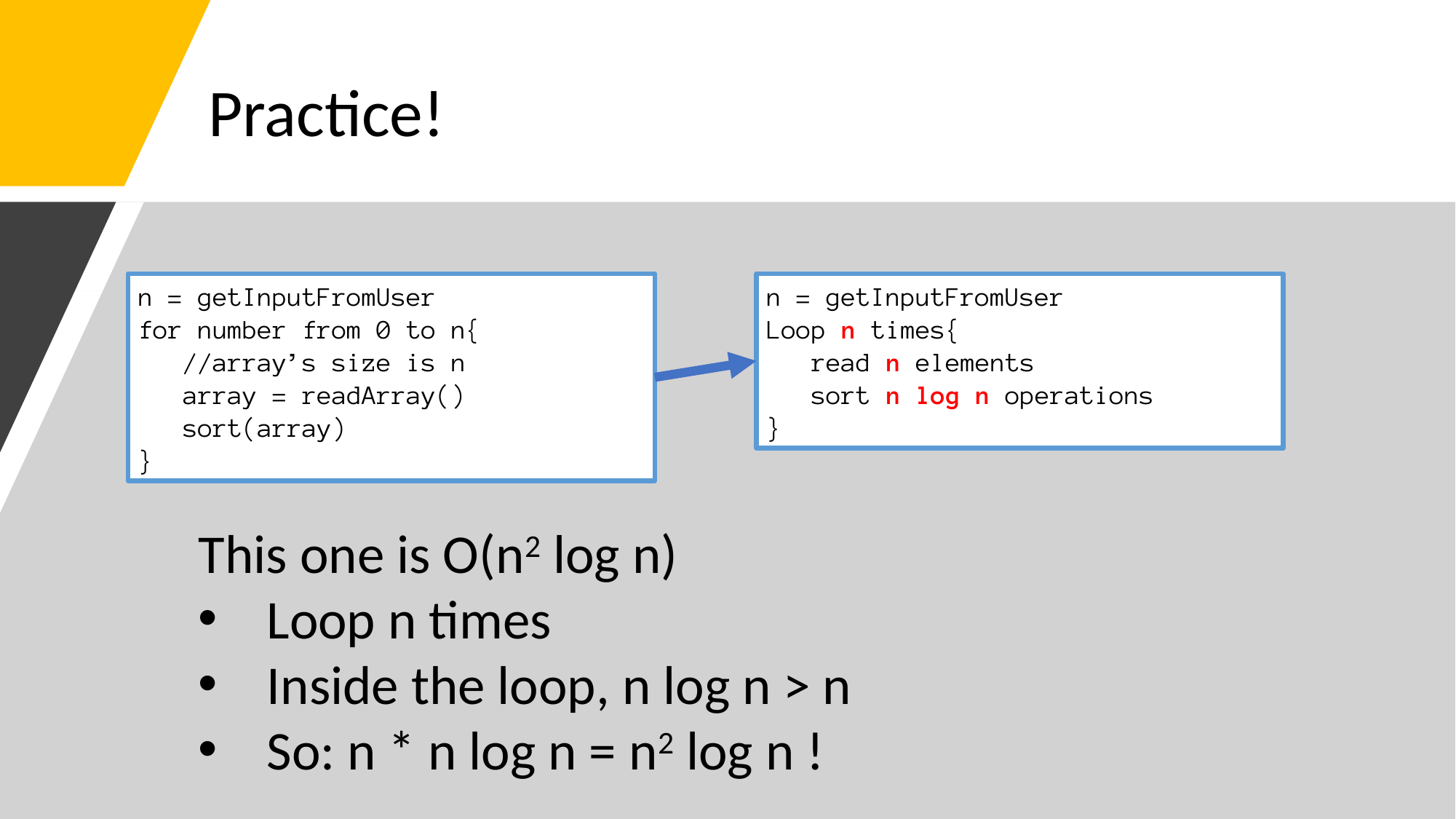

# Practice!

n = getInputFromUser
for number from 0 to n{
   //array’s size is n
   array = readArray()
   sort(array)
}
n = getInputFromUser
Loop n times{
   read n elements
   sort n log n operations
}
This one is O(n2 log n)
Loop n times
Inside the loop, n log n > n
So: n * n log n = n2 log n !